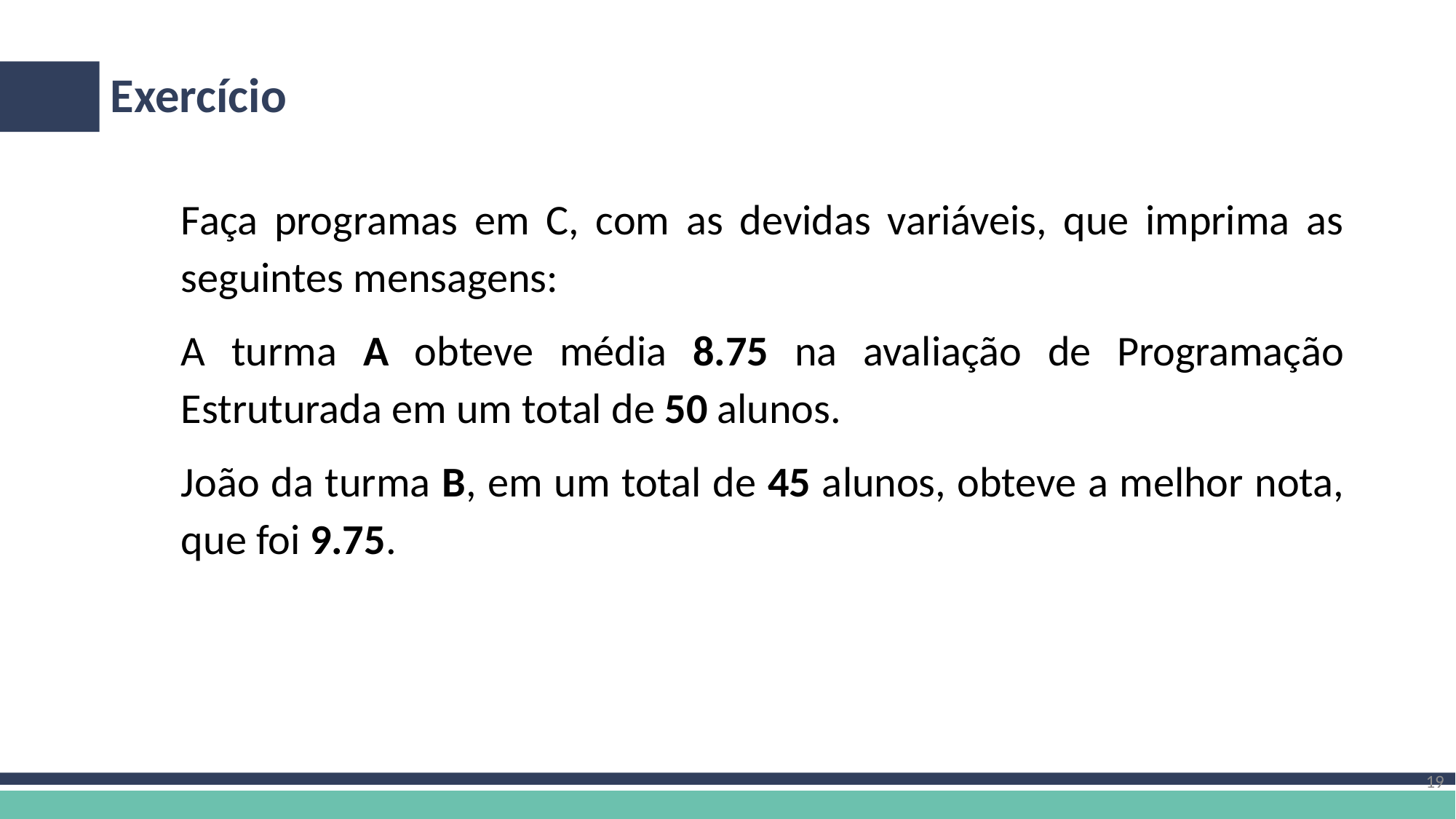

# Exercício
Faça programas em C, com as devidas variáveis, que imprima as seguintes mensagens:
A turma A obteve média 8.75 na avaliação de Programação Estruturada em um total de 50 alunos.
João da turma B, em um total de 45 alunos, obteve a melhor nota, que foi 9.75.
19